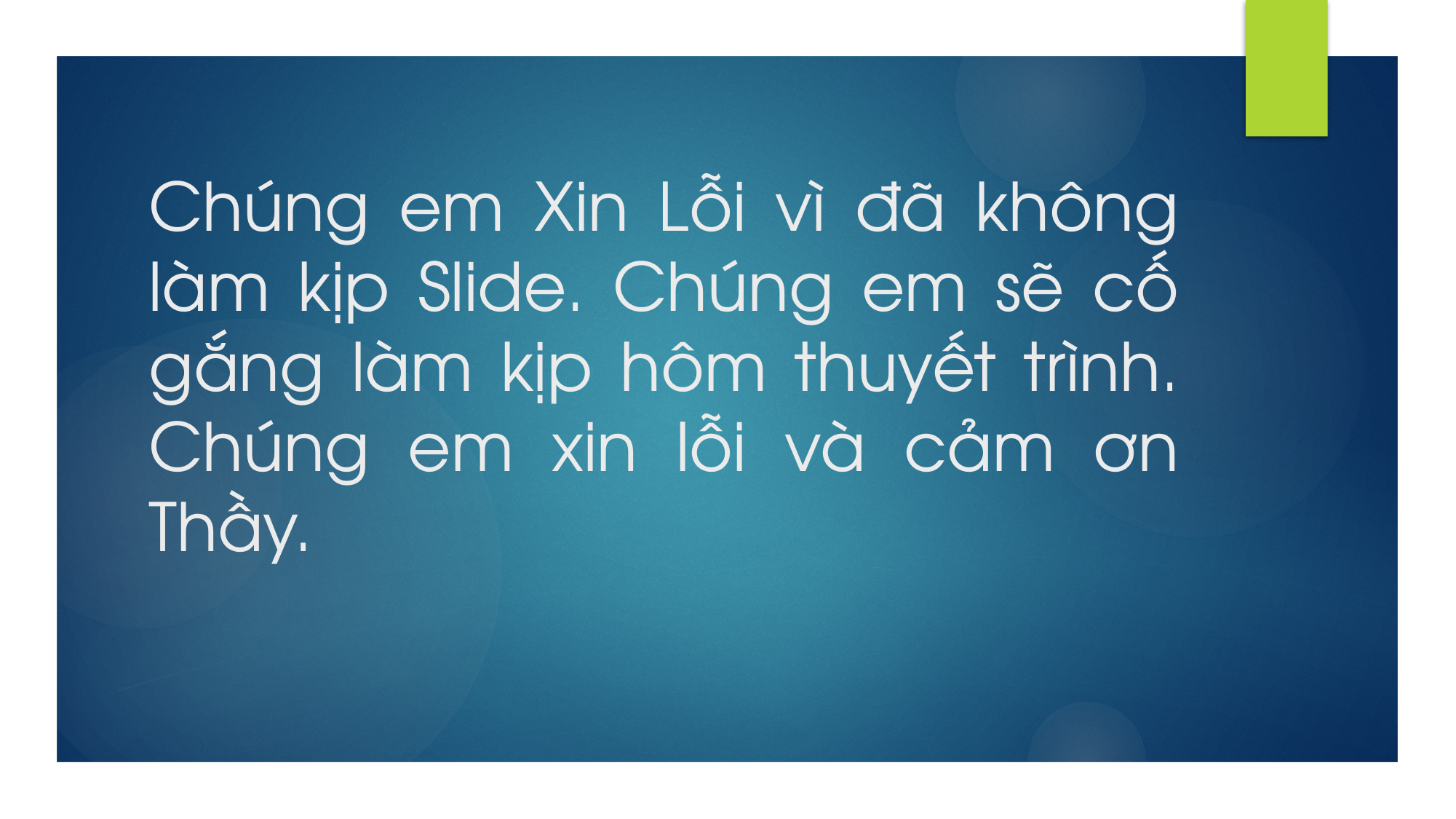

# Chúng em Xin Lỗi vì đã không làm kịp Slide. Chúng em sẽ cố gắng làm kịp hôm thuyết trình. Chúng em xin lỗi và cảm ơn Thầy.